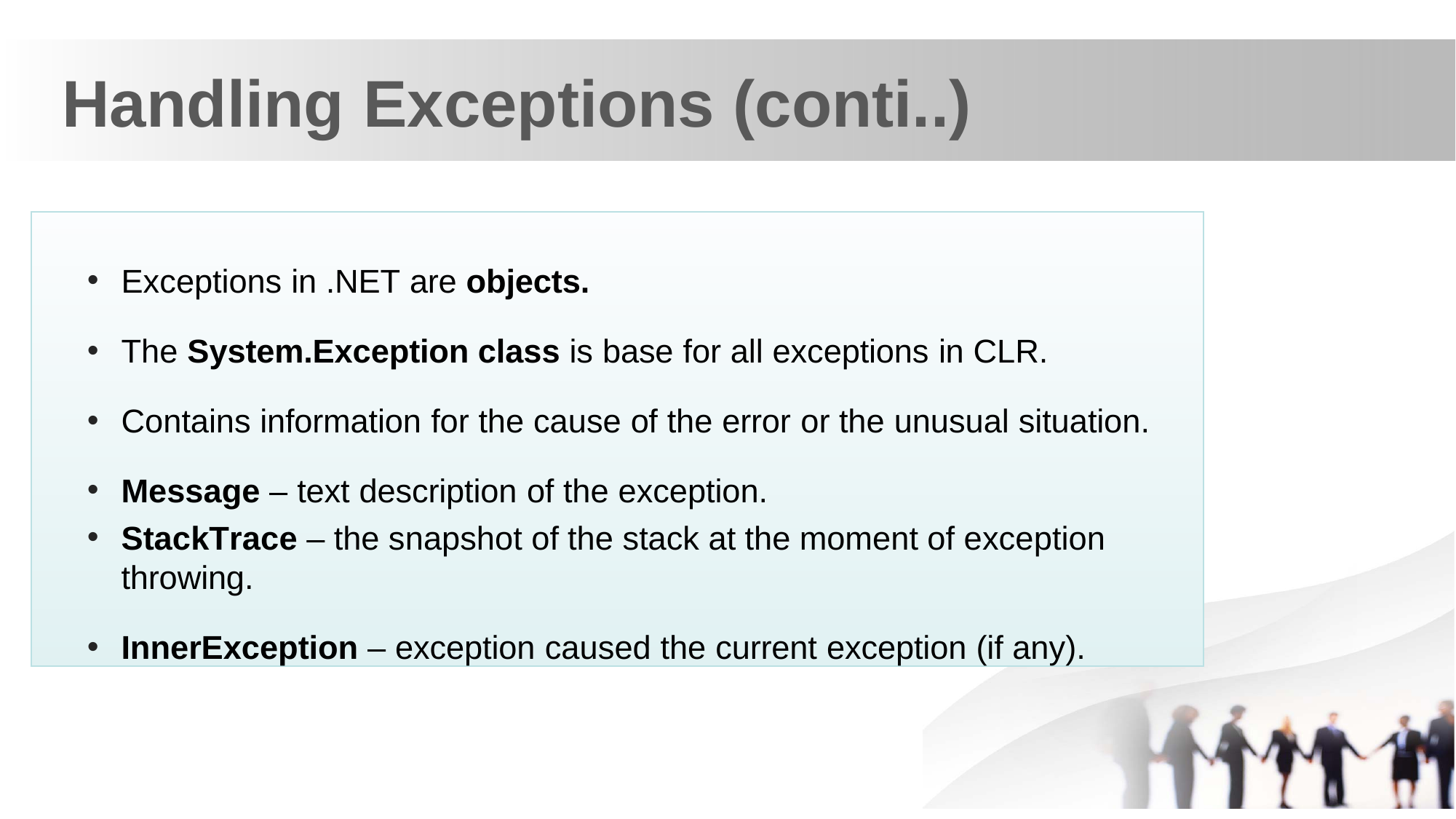

Handling Exceptions (conti..)

Exceptions in .NET are objects.
The System.Exception class is base for all exceptions in CLR.
Contains information for the cause of the error or the unusual situation.
Message – text description of the exception.
StackTrace – the snapshot of the stack at the moment of exception throwing.
InnerException – exception caused the current exception (if any).